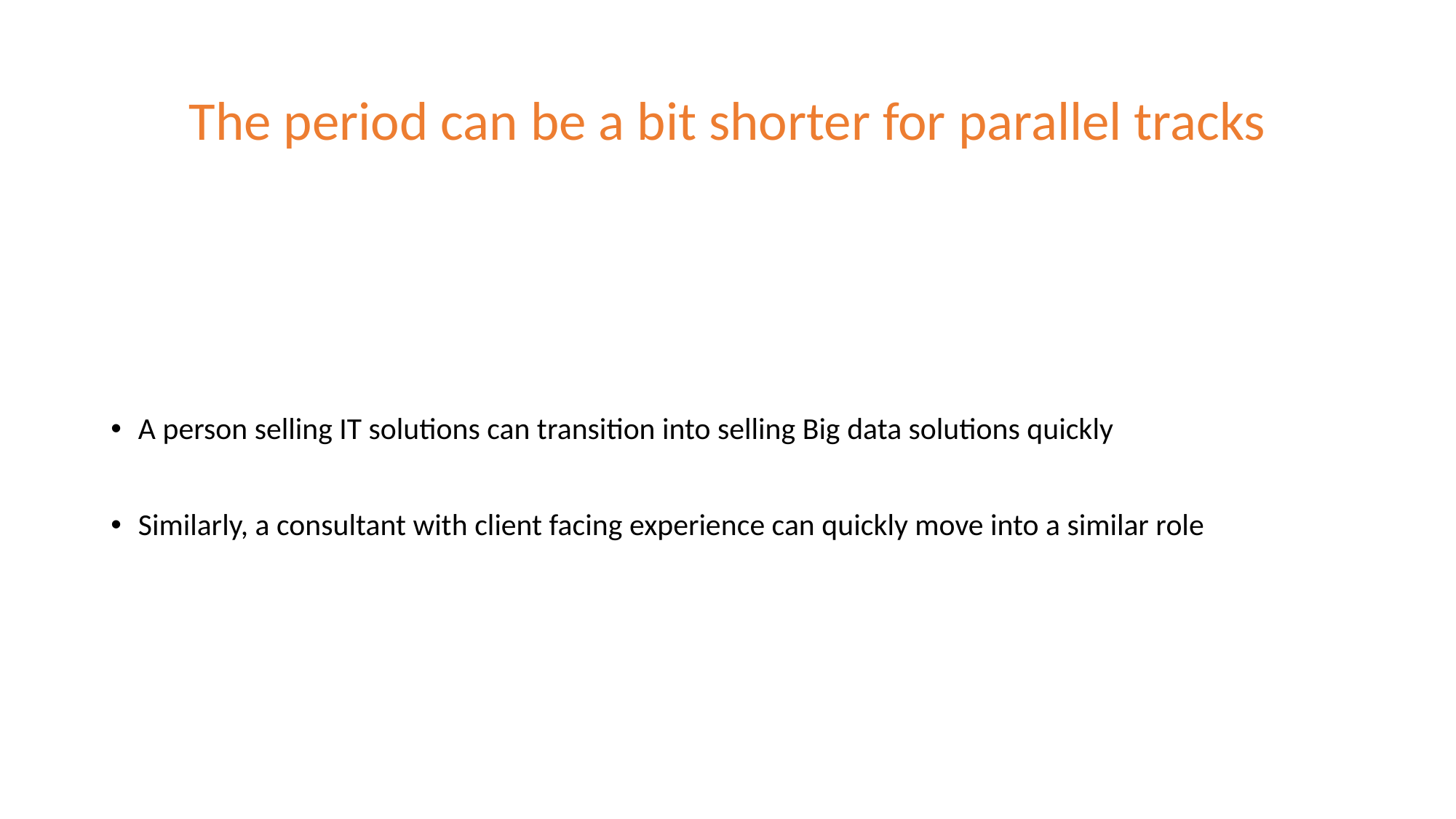

# The period can be a bit shorter for parallel tracks
A person selling IT solutions can transition into selling Big data solutions quickly

Similarly, a consultant with client facing experience can quickly move into a similar role